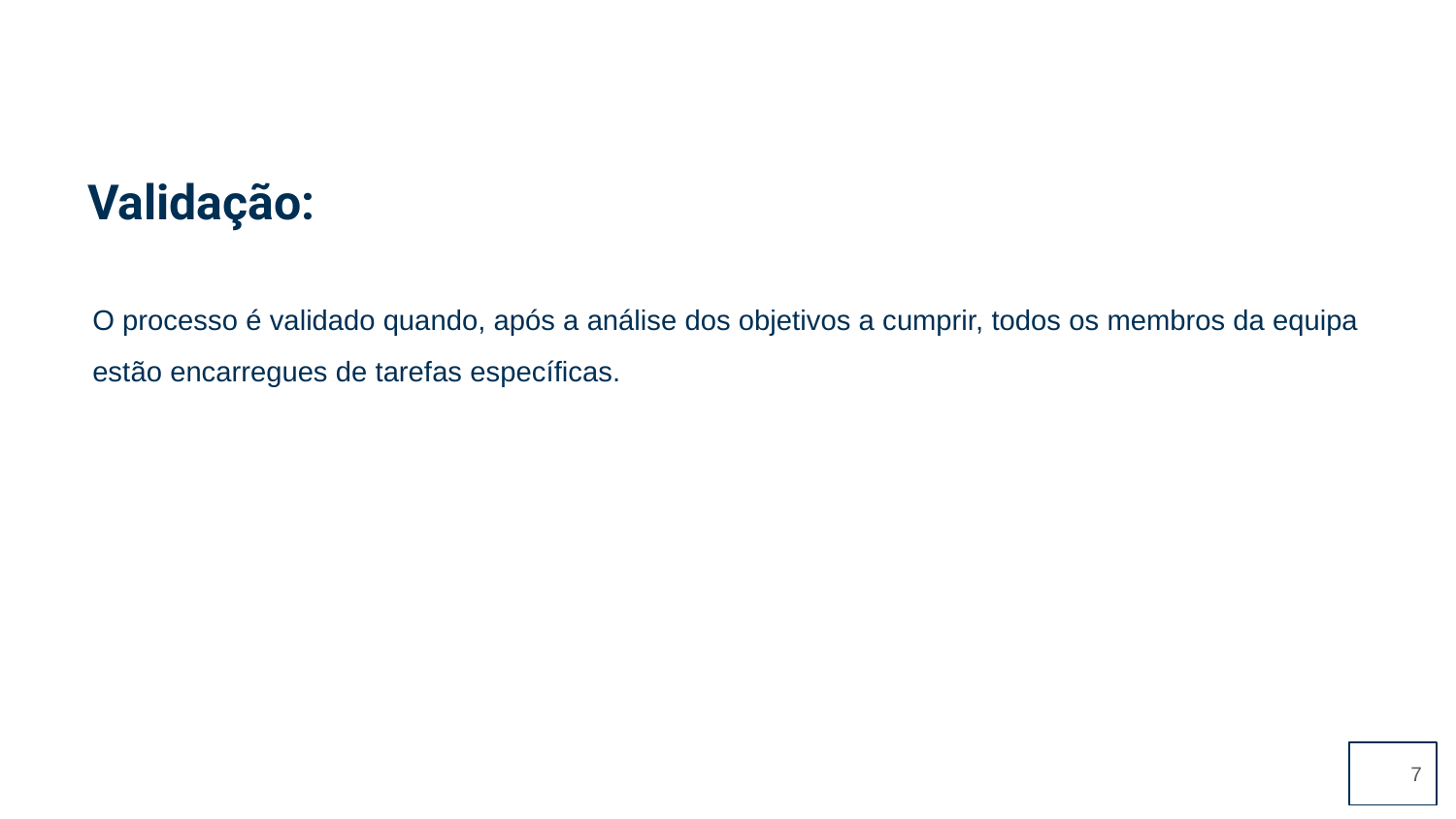

O processo é validado quando, após a análise dos objetivos a cumprir, todos os membros da equipa estão encarregues de tarefas específicas.